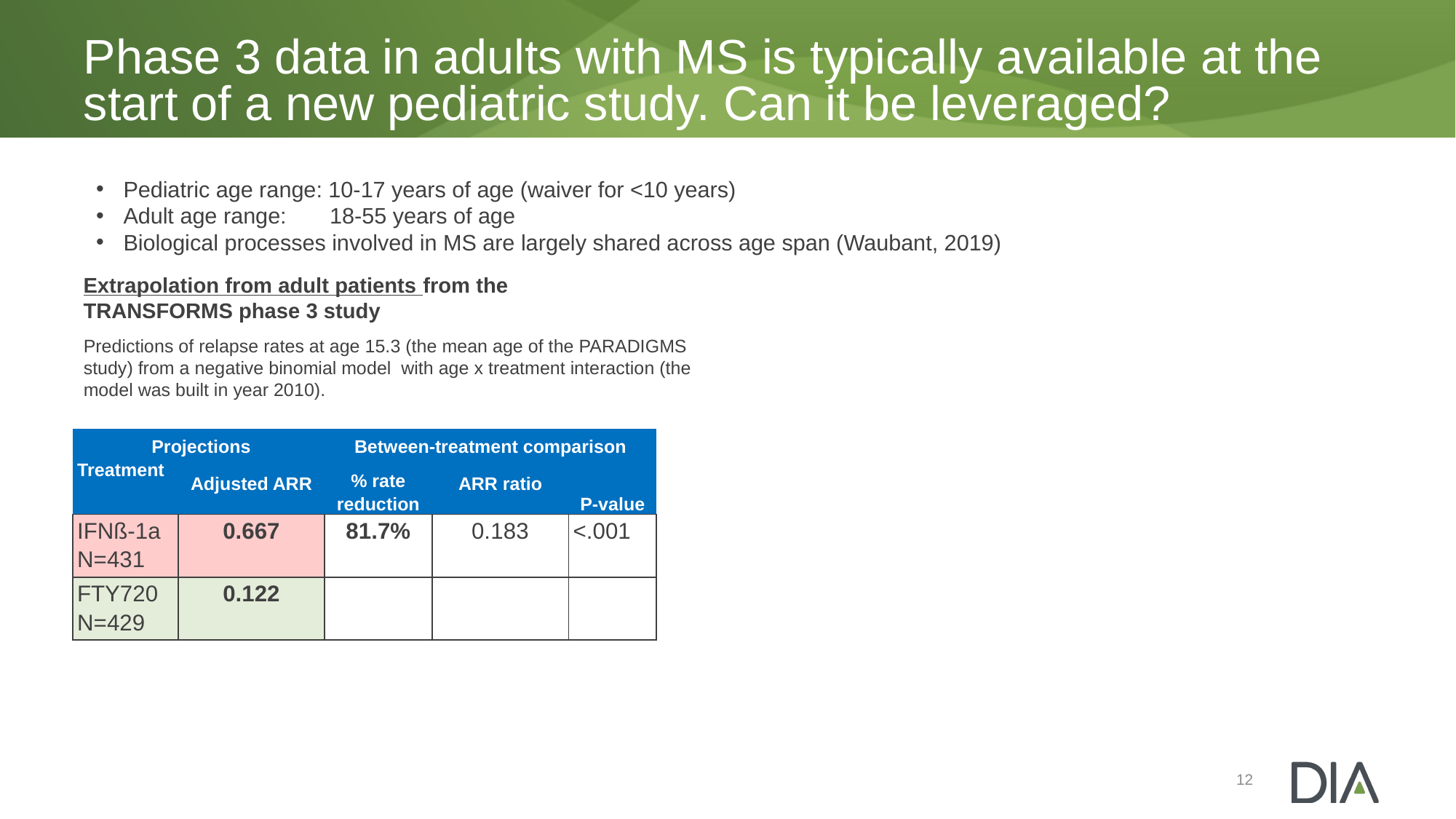

# Phase 3 data in adults with MS is typically available at the start of a new pediatric study. Can it be leveraged?
Pediatric age range: 10-17 years of age (waiver for <10 years)
Adult age range:       18-55 years of age
Biological processes involved in MS are largely shared across age span (Waubant, 2019)
Extrapolation from adult patients from the TRANSFORMS phase 3 study
Predictions of relapse rates at age 15.3 (the mean age of the PARADIGMS study) from a negative binomial model  with age x treatment interaction (the model was built in year 2010).
| Projections |  | Between-treatment comparison |  |  |
| --- | --- | --- | --- | --- |
| Treatment | Adjusted ARR | % rate reduction | ARR ratio | P-value |
| IFNß-1a N=431 | 0.667 | 81.7% | 0.183 | <.001 |
| FTY720 N=429 | 0.122 |  |  |  |
12